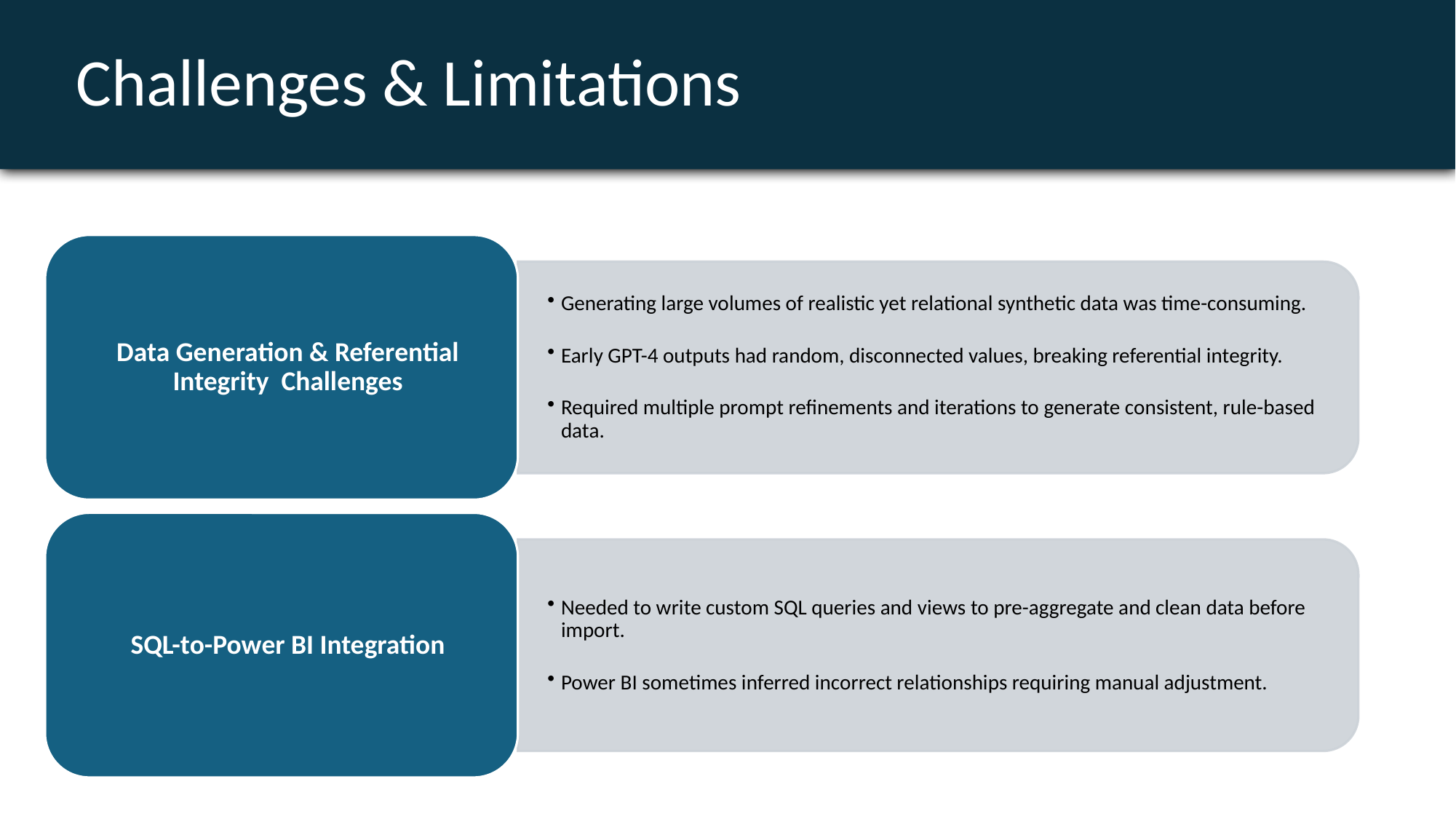

# Challenges & Limitations
Generating large volumes of realistic yet relational synthetic data was time-consuming.

Early GPT-4 outputs had random, disconnected values, breaking referential integrity.

Required multiple prompt refinements and iterations to generate consistent, rule-based data.
Data Generation & Referential Integrity  Challenges
Needed to write custom SQL queries and views to pre-aggregate and clean data before import.

Power BI sometimes inferred incorrect relationships requiring manual adjustment.
SQL-to-Power BI Integration